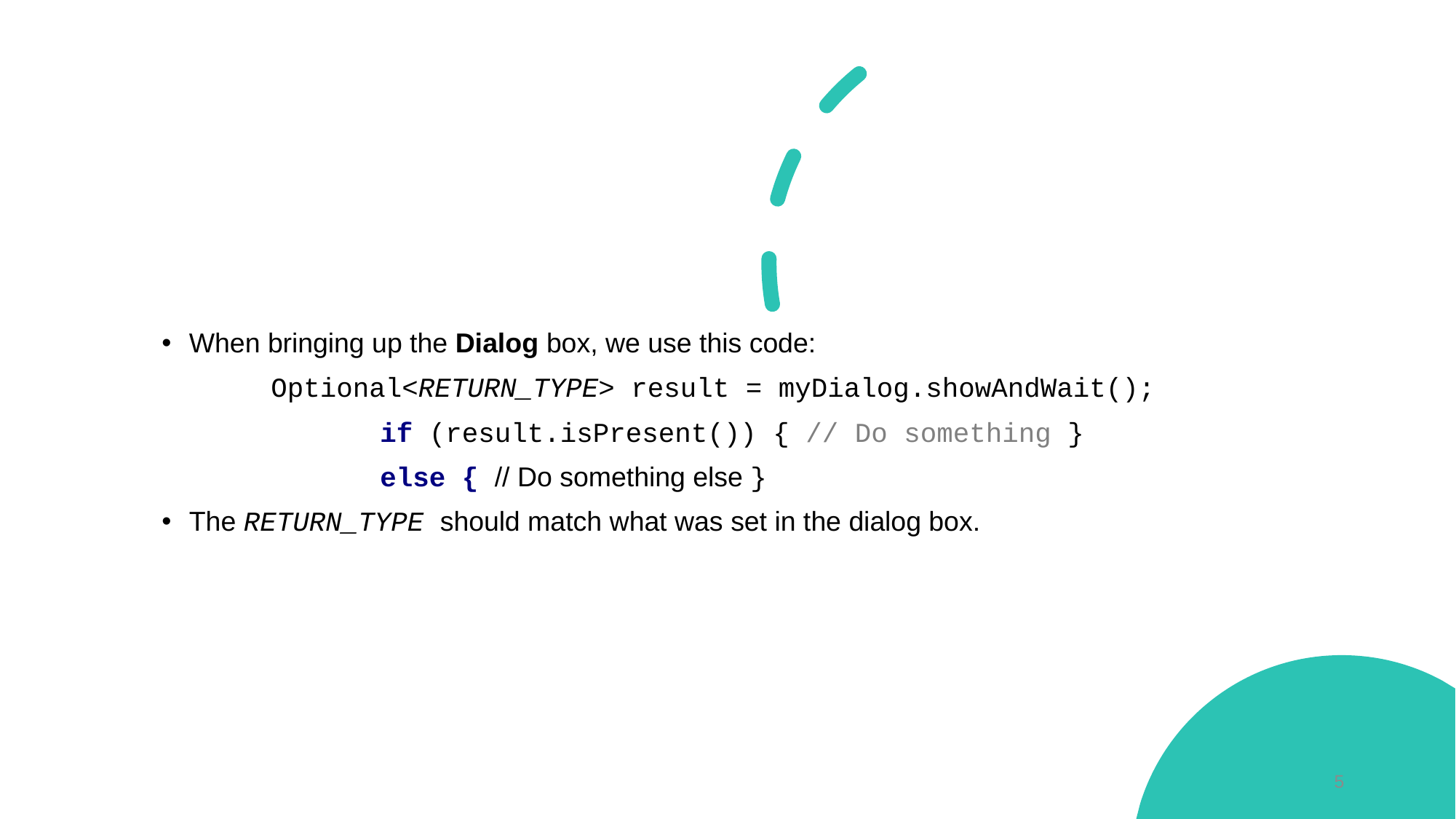

When bringing up the Dialog box, we use this code:
	Optional<RETURN_TYPE> result = myDialog.showAndWait();
		if (result.isPresent()) { // Do something }
		else { // Do something else }
The RETURN_TYPE should match what was set in the dialog box.

5